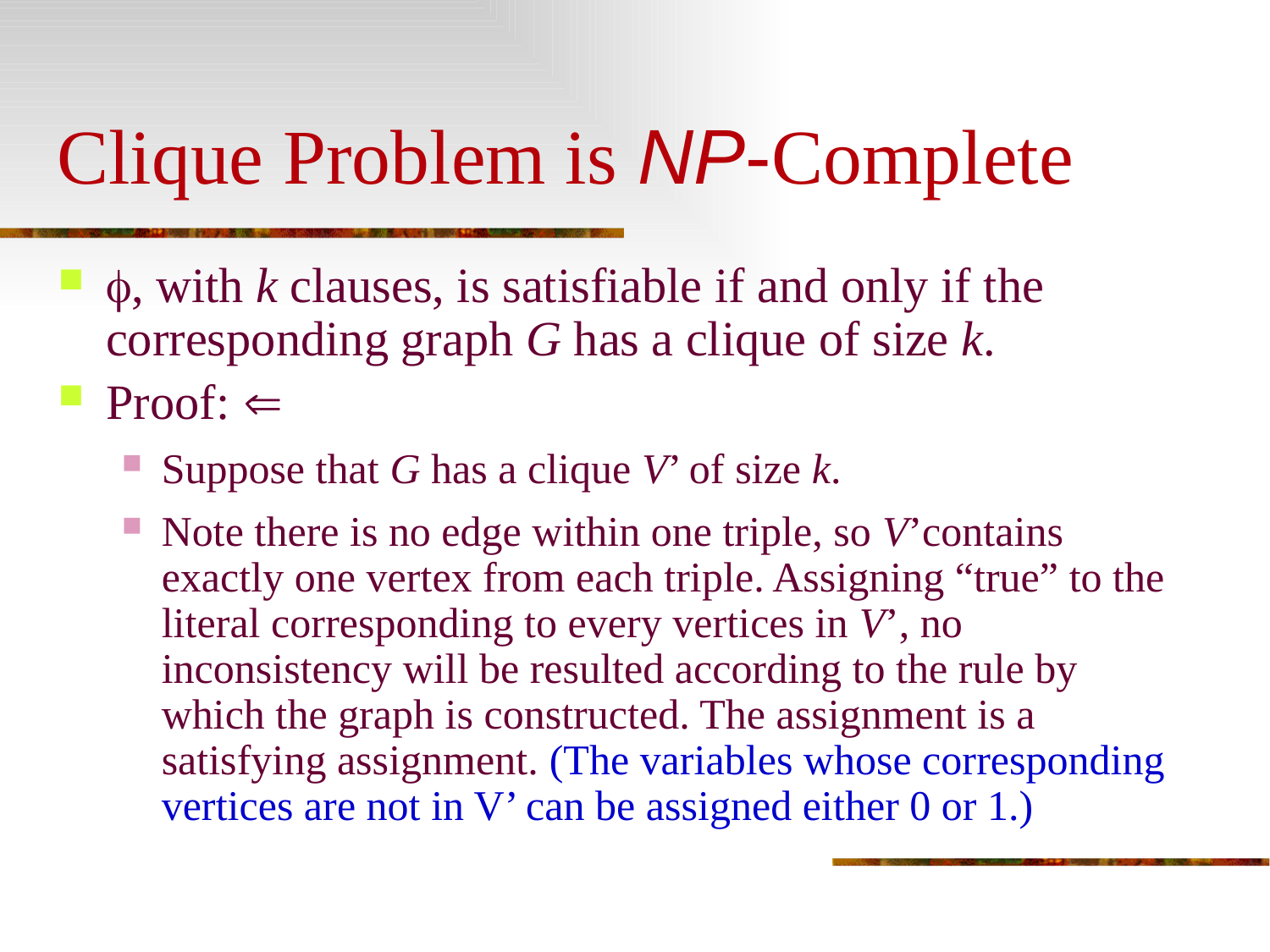

# Clique Problem is NP-Complete
φ, with k clauses, is satisfiable if and only if the corresponding graph G has a clique of size k.
Proof: ⇐
Suppose that G has a clique V’ of size k.
Note there is no edge within one triple, so V’contains exactly one vertex from each triple. Assigning “true” to the literal corresponding to every vertices in V’, no inconsistency will be resulted according to the rule by which the graph is constructed. The assignment is a satisfying assignment. (The variables whose corresponding vertices are not in V’ can be assigned either 0 or 1.)